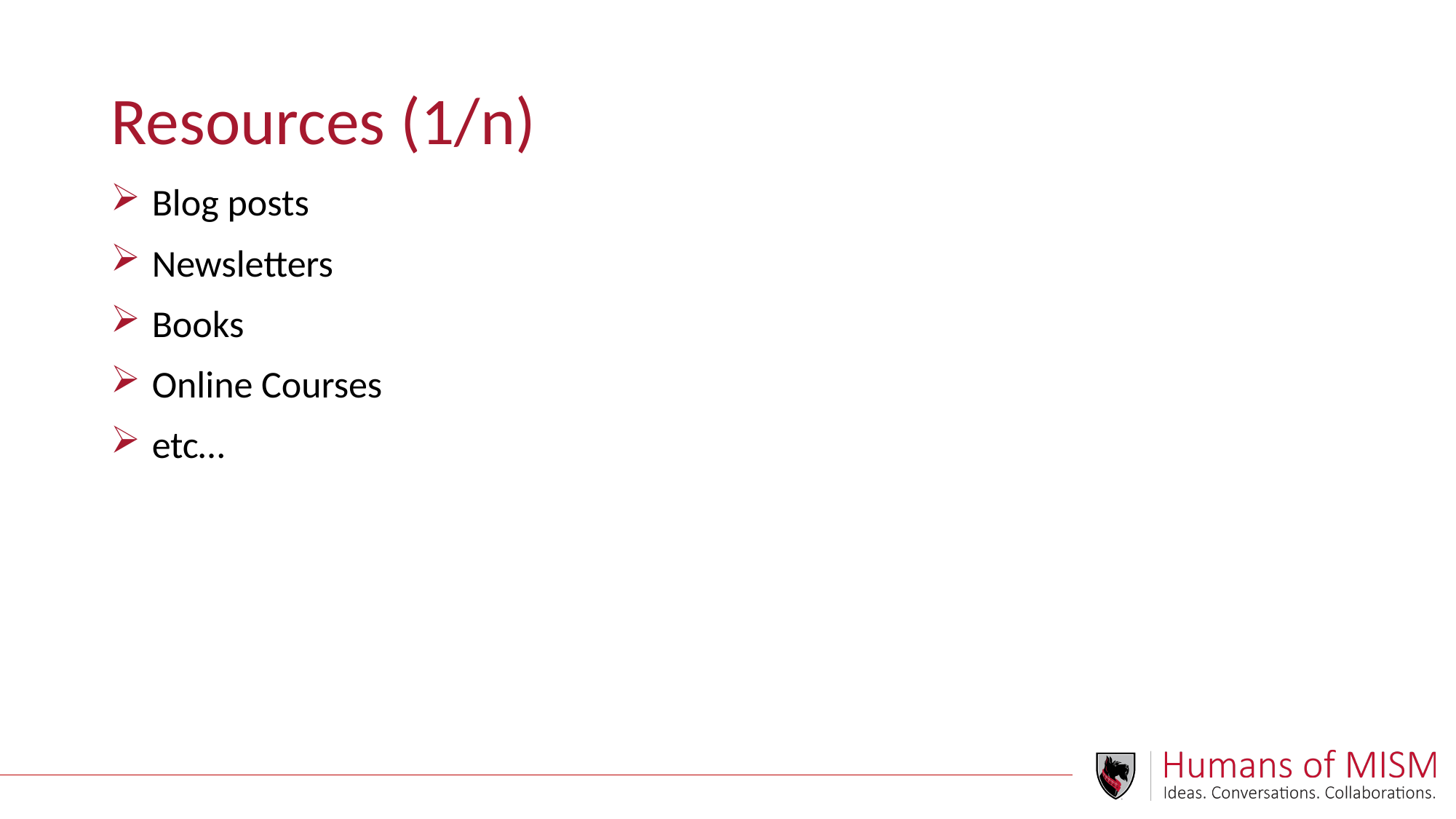

# Resources (1/n)
Blog posts
Newsletters
Books
Online Courses
etc…